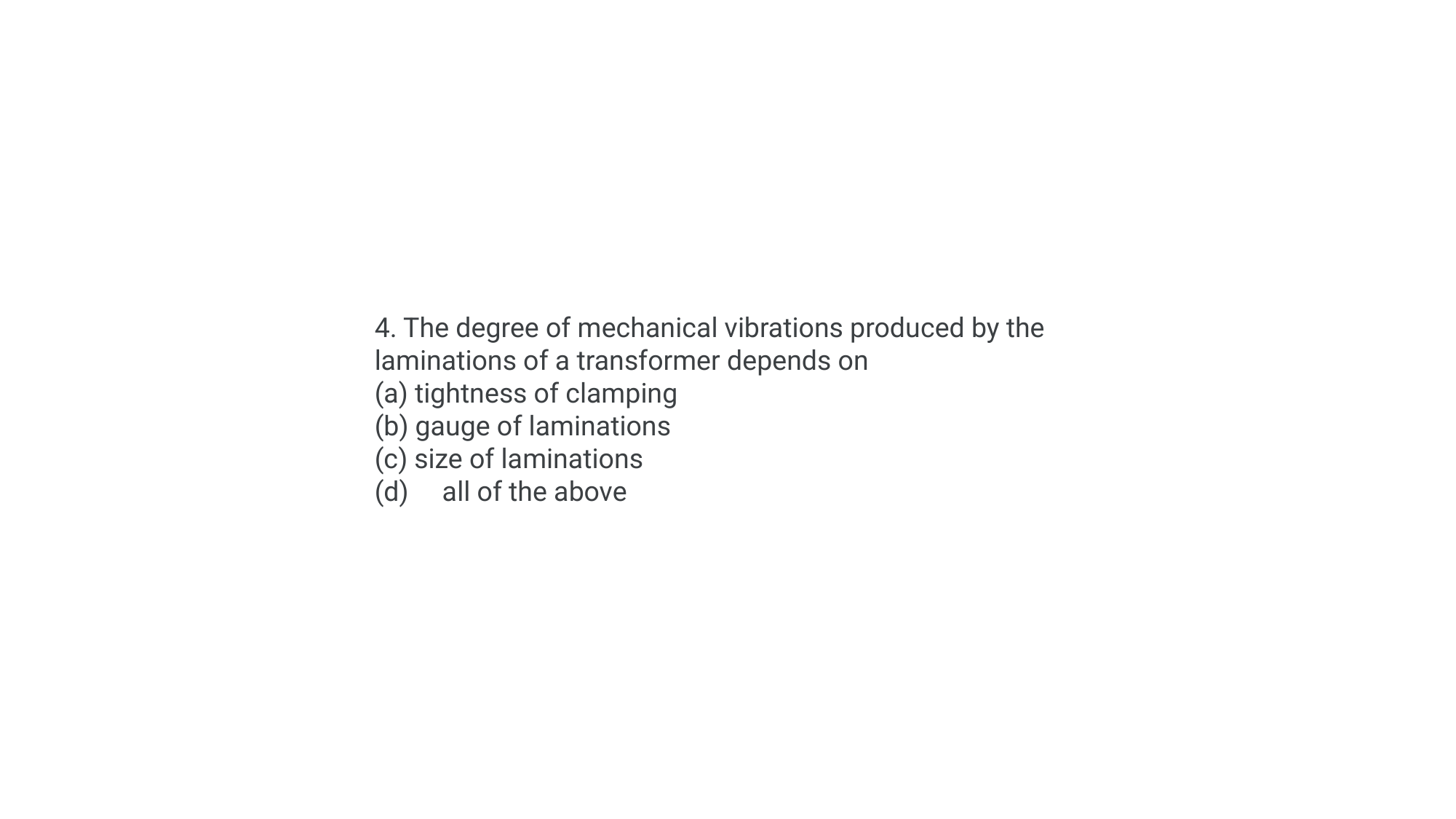

4. The degree of mechanical vibrations produced by the laminations of a transformer depends on
(a) tightness of clamping
(b) gauge of laminations
(c) size of laminations
(d)     all of the above